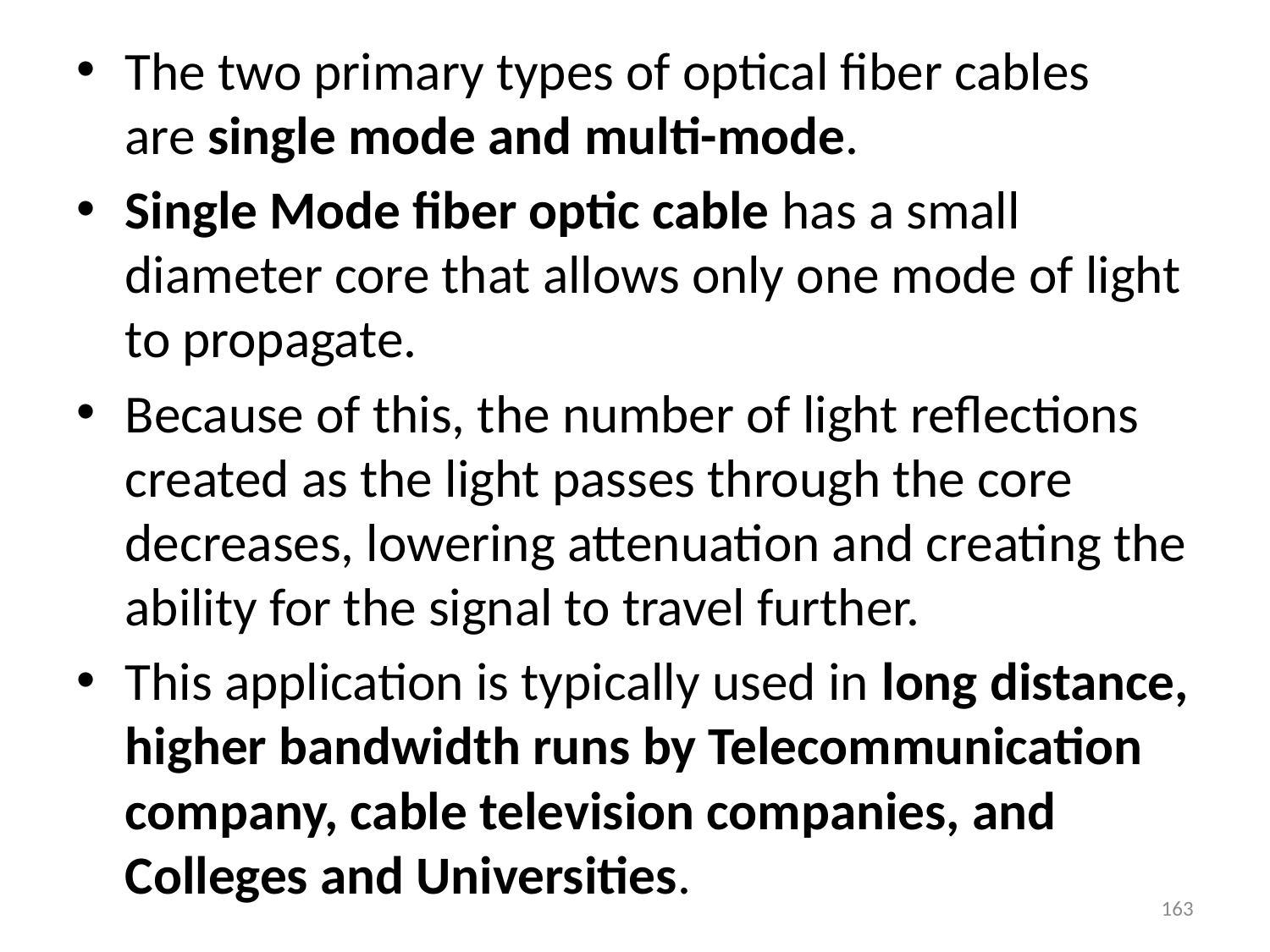

The two primary types of optical fiber cables are single mode and multi-mode.
Single Mode fiber optic cable has a small diameter core that allows only one mode of light to propagate.
Because of this, the number of light reflections created as the light passes through the core decreases, lowering attenuation and creating the ability for the signal to travel further.
This application is typically used in long distance, higher bandwidth runs by Telecommunication company, cable television companies, and Colleges and Universities.
163